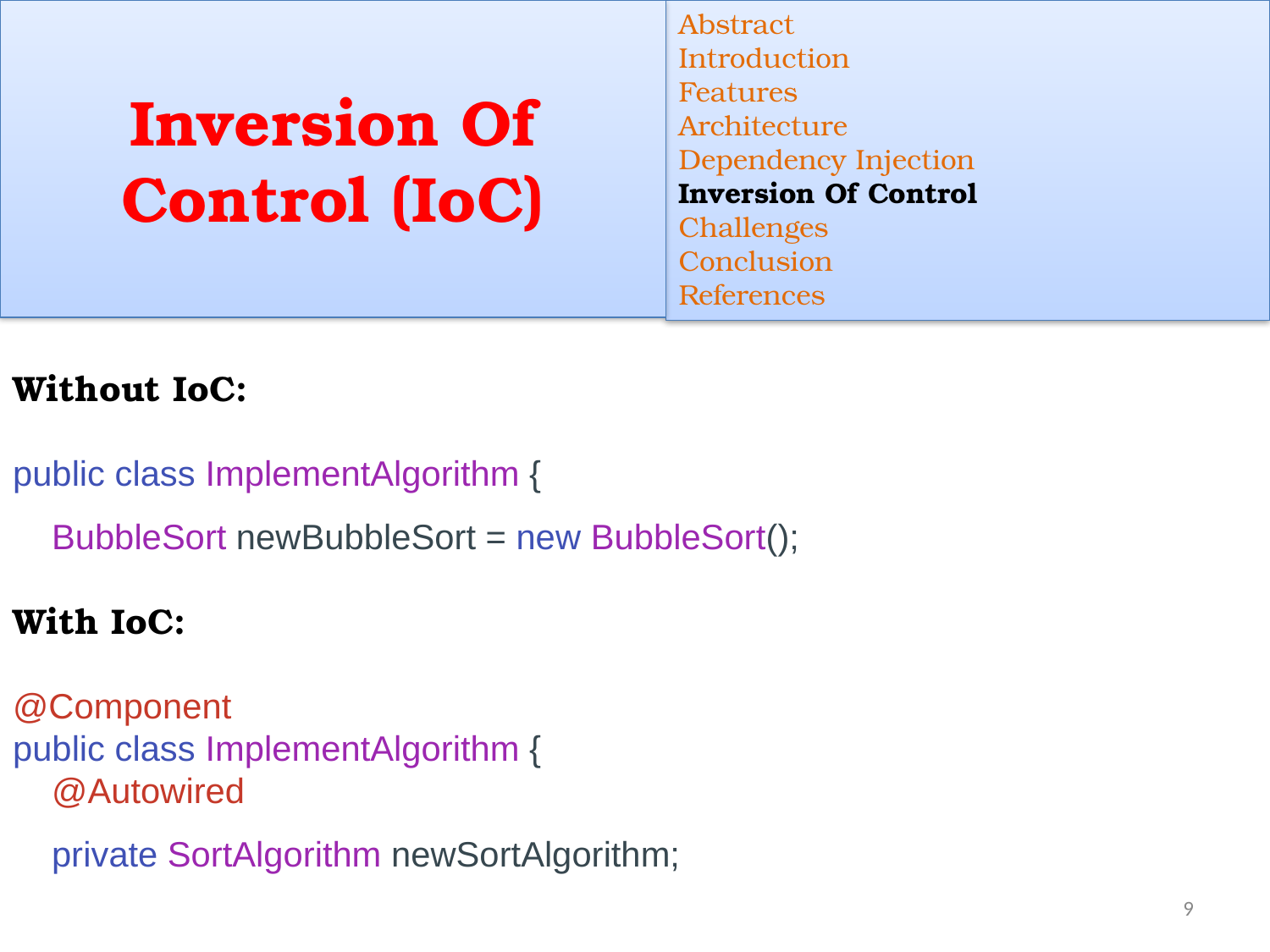

Inversion Of Control (IoC)
Abstract
Introduction
Features
Architecture
Dependency Injection
Inversion Of Control
Challenges
Conclusion
References

Without IoC:

public class ImplementAlgorithm {
    BubbleSort newBubbleSort = new BubbleSort();

With IoC:

@Component
public class ImplementAlgorithm {
    @Autowired
    private SortAlgorithm newSortAlgorithm;

9
6/10